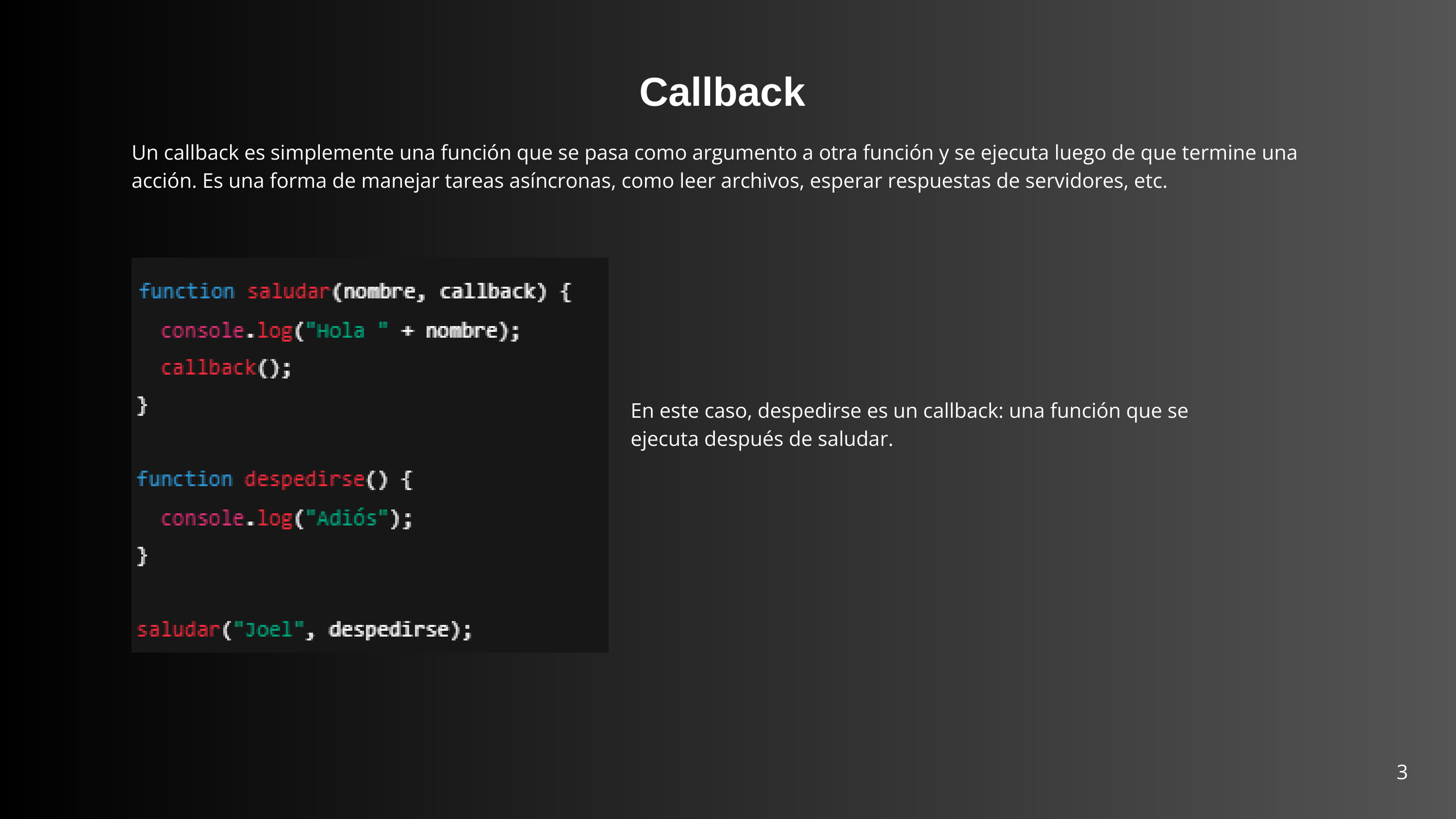

Callback
Un callback es simplemente una función que se pasa como argumento a otra función y se ejecuta luego de que termine una acción. Es una forma de manejar tareas asíncronas, como leer archivos, esperar respuestas de servidores, etc.

En este caso, despedirse es un callback: una función que se ejecuta después de saludar.
3